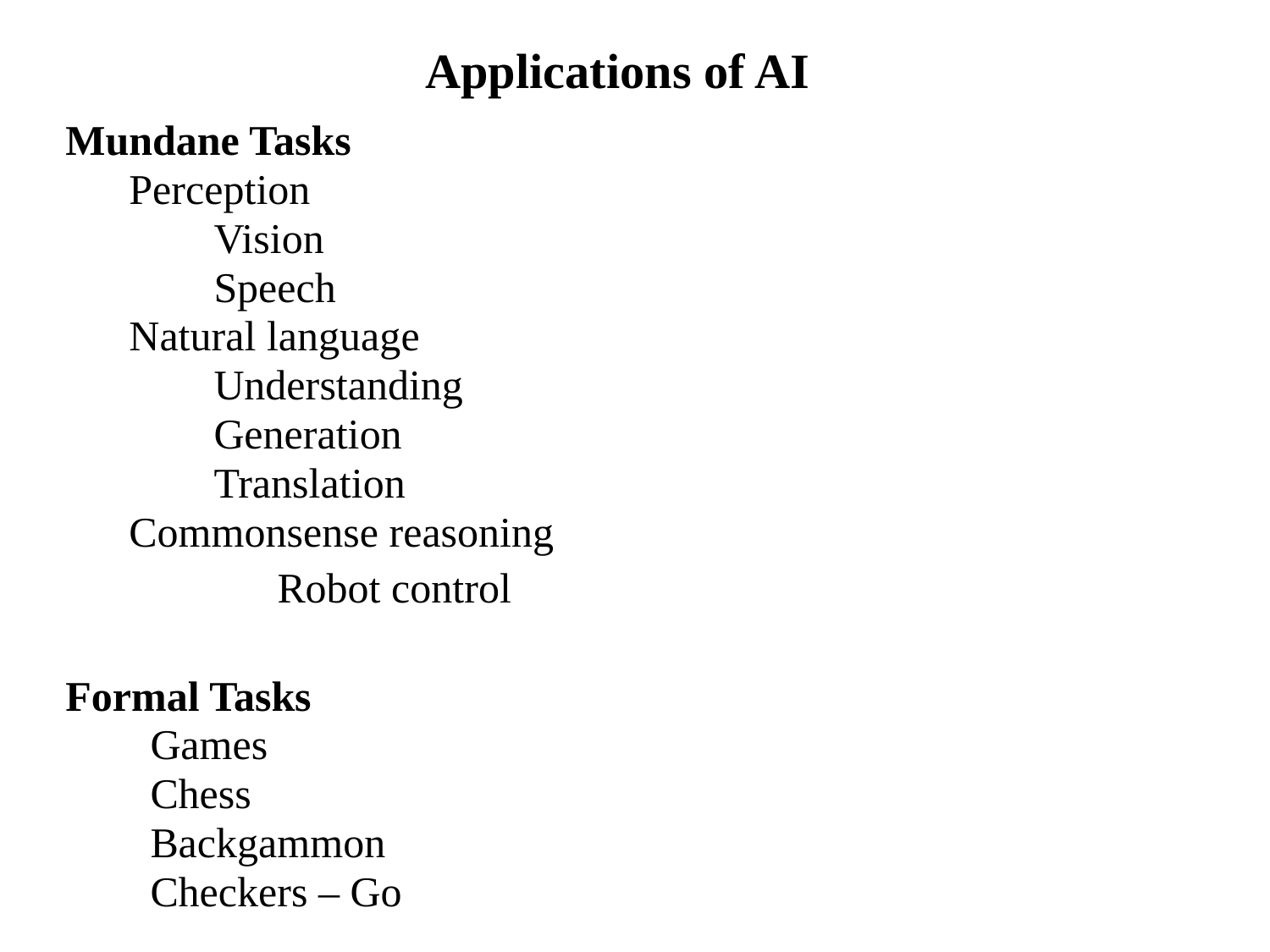

# Applications of AI
Mundane Tasks
Perception
	Vision
	Speech
Natural language
	Understanding
	Generation
	Translation
Commonsense reasoning
		Robot control

Formal Tasks
	Games
	Chess
	Backgammon
	Checkers – Go